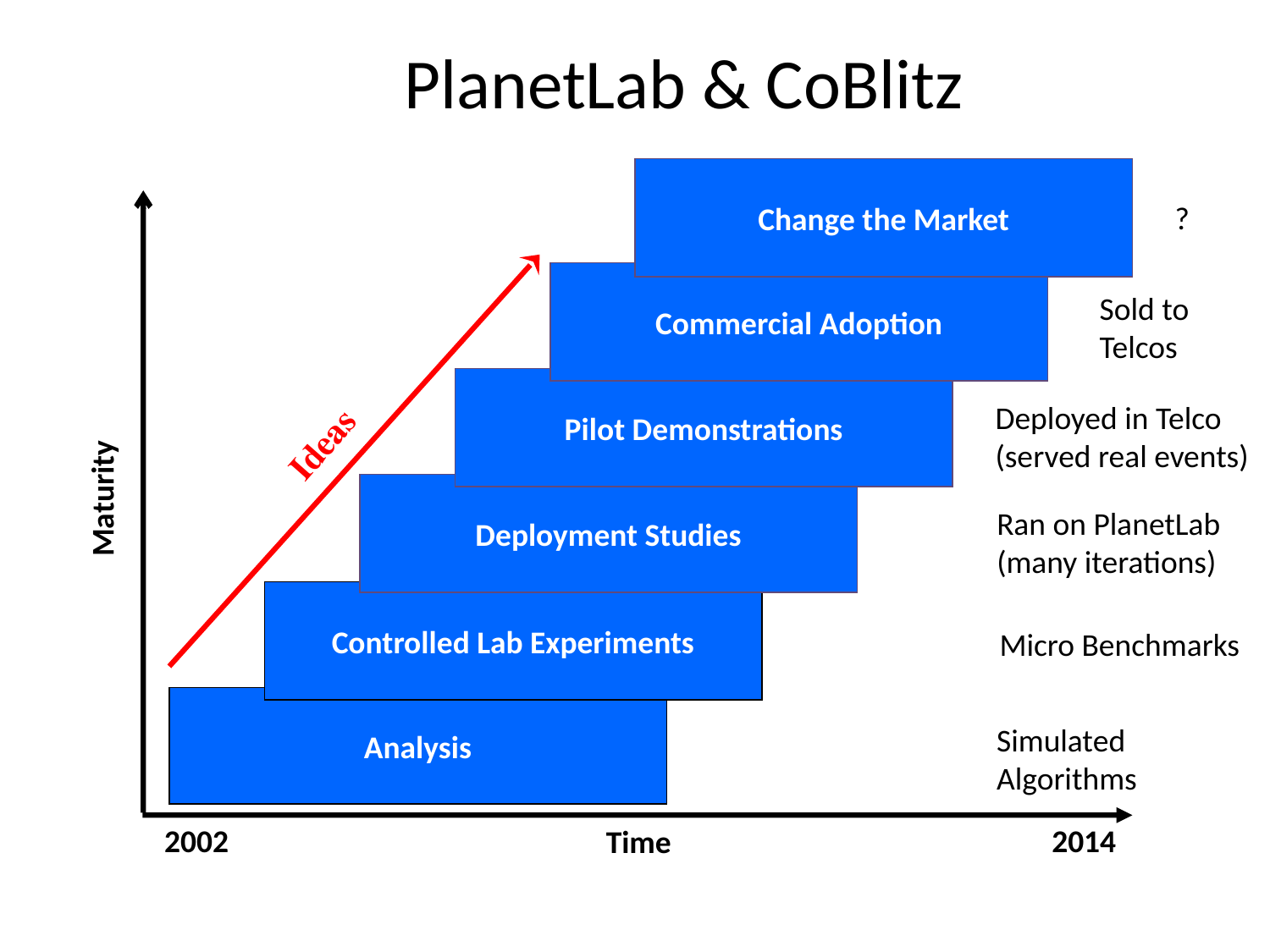

# PlanetLab & CoBlitz
Change the Market

?

Commercial Adoption
Sold to
Telcos
Pilot Demonstrations
Deployed in Telco
(served real events)
Ideas
Maturity
Deployment Studies
Ran on PlanetLab
(many iterations)
Controlled Lab Experiments
Micro Benchmarks
Analysis
Simulated
Algorithms
2014
2002

Time